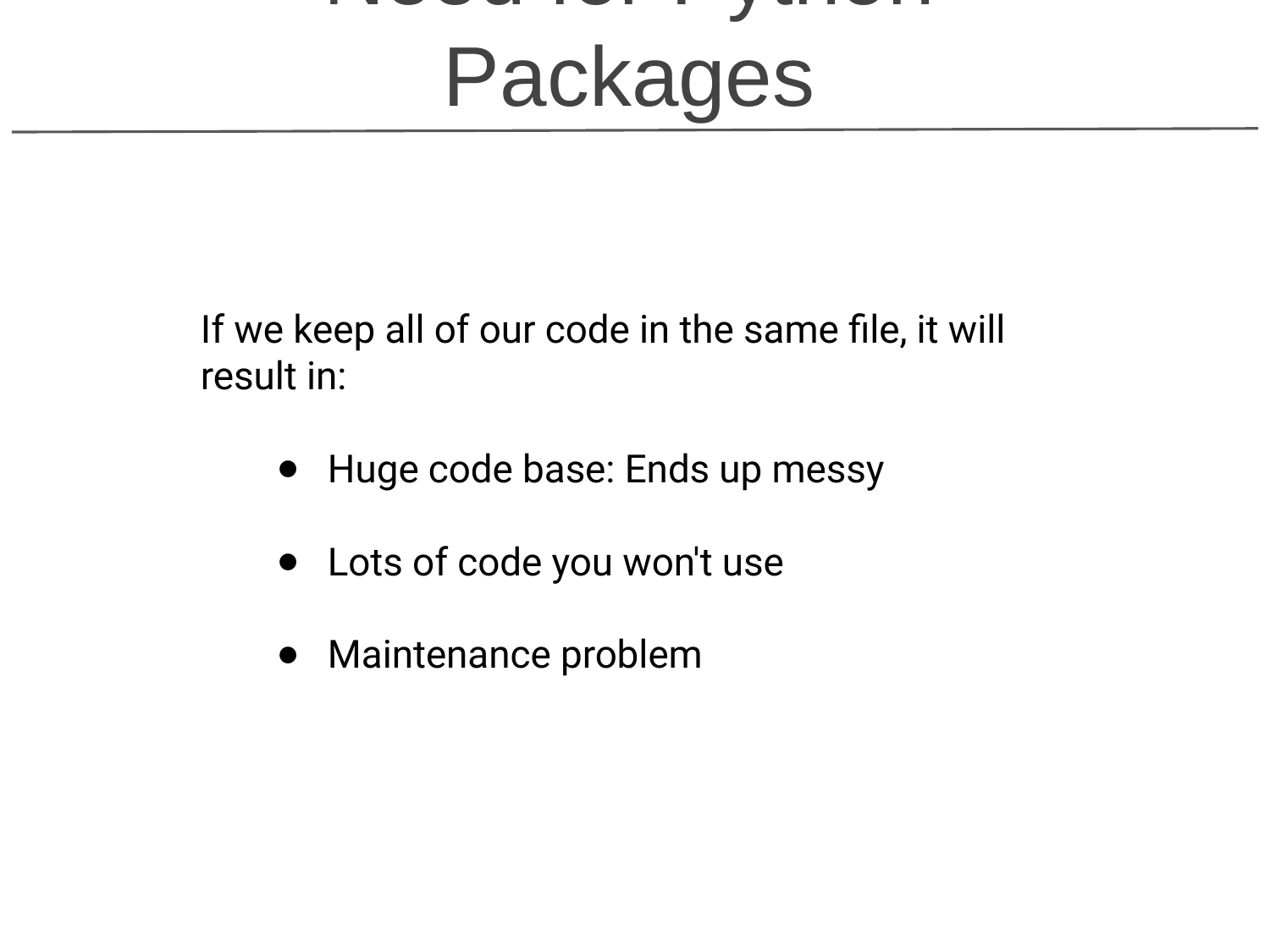

Need for Python Packages

If we keep all of our code in the same file, it will result in:

Huge code base: Ends up messy

Lots of code you won't use

Maintenance problem